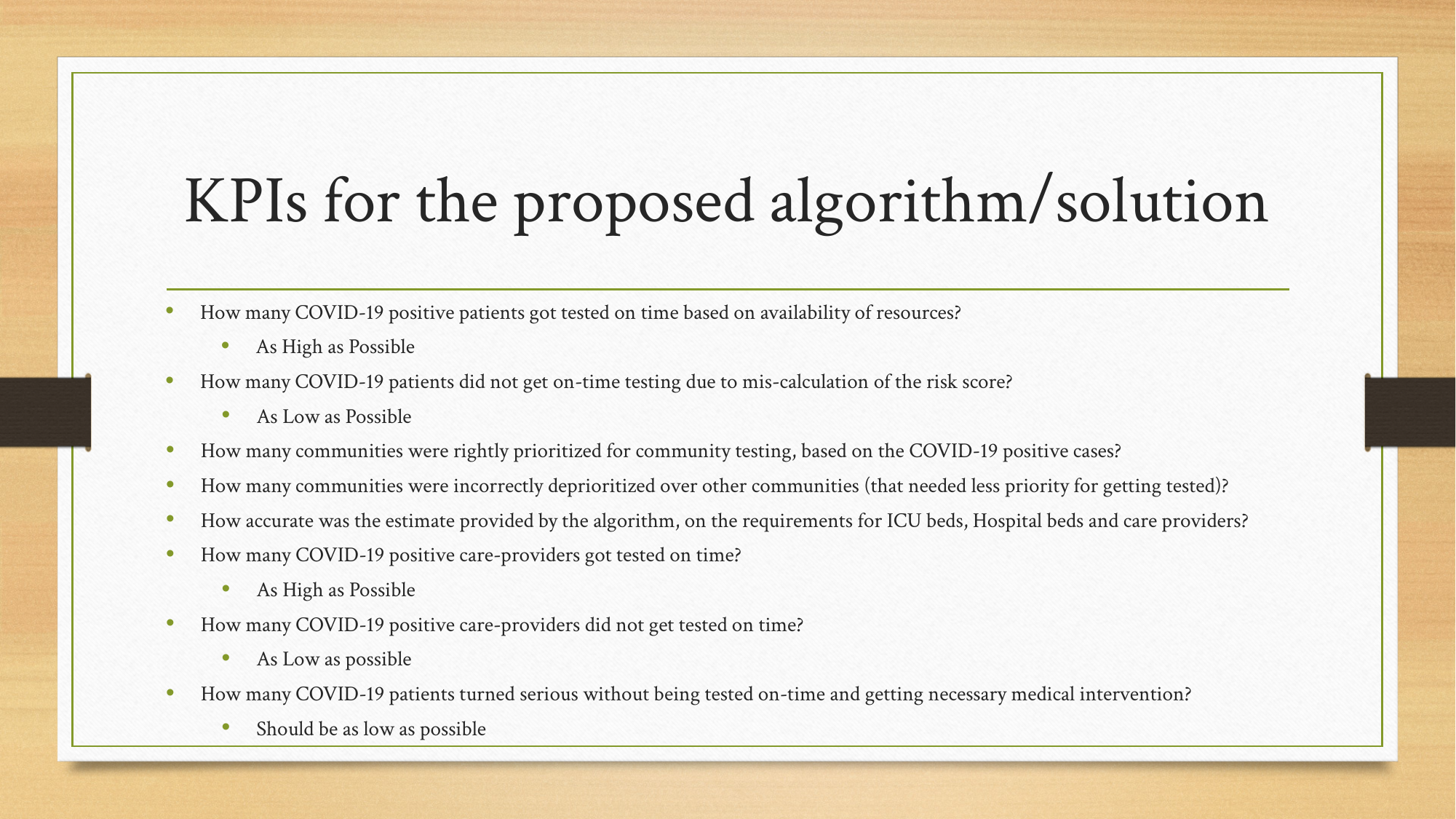

# KPIs for the proposed algorithm/solution
How many COVID-19 positive patients got tested on time based on availability of resources?
As High as Possible
How many COVID-19 patients did not get on-time testing due to mis-calculation of the risk score?
As Low as Possible
How many communities were rightly prioritized for community testing, based on the COVID-19 positive cases?
How many communities were incorrectly deprioritized over other communities (that needed less priority for getting tested)?
How accurate was the estimate provided by the algorithm, on the requirements for ICU beds, Hospital beds and care providers?
How many COVID-19 positive care-providers got tested on time?
As High as Possible
How many COVID-19 positive care-providers did not get tested on time?
As Low as possible
How many COVID-19 patients turned serious without being tested on-time and getting necessary medical intervention?
Should be as low as possible